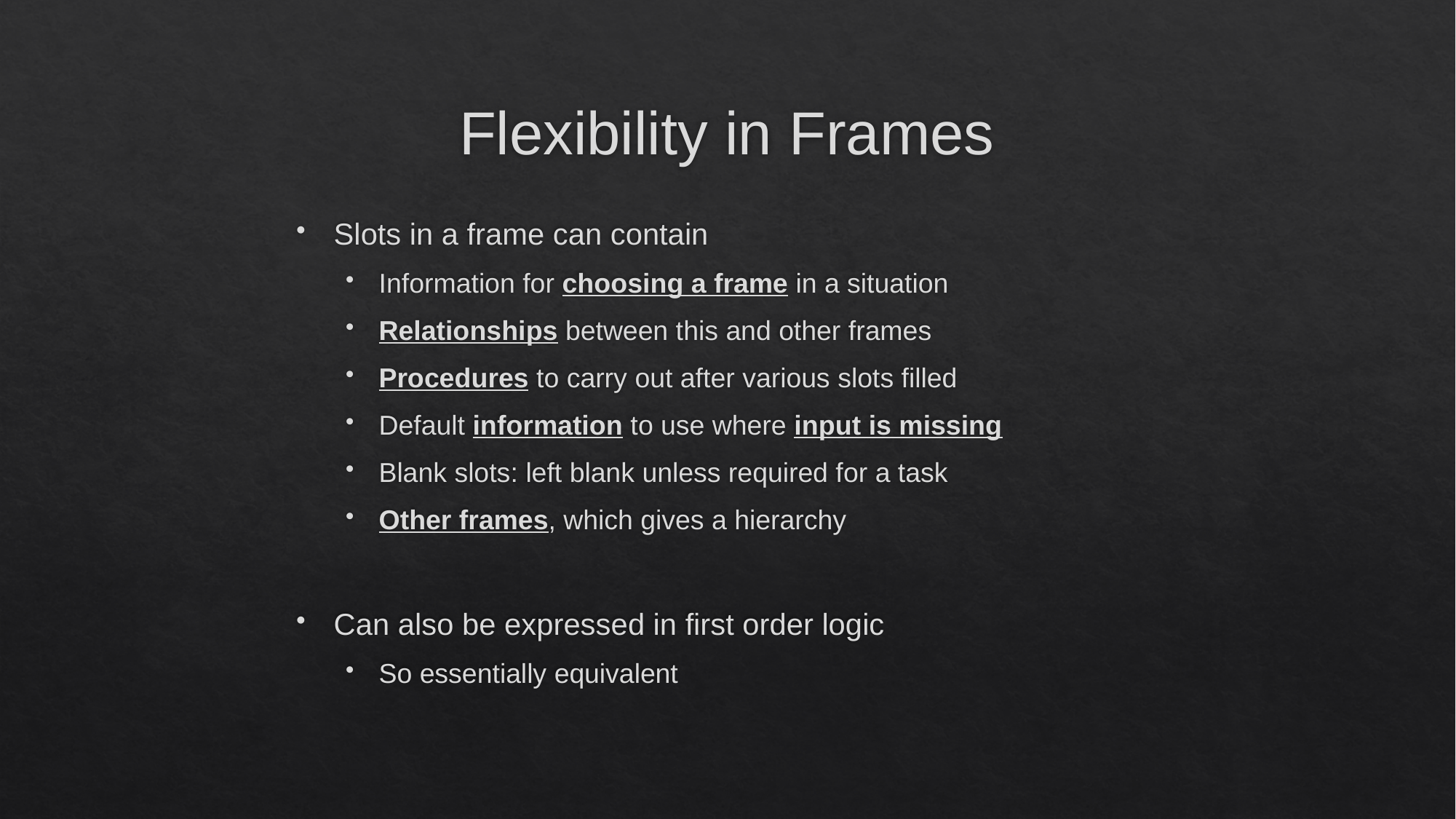

# Flexibility in Frames
Slots in a frame can contain
Information for choosing a frame in a situation
Relationships between this and other frames
Procedures to carry out after various slots filled
Default information to use where input is missing
Blank slots: left blank unless required for a task
Other frames, which gives a hierarchy

Can also be expressed in first order logic
So essentially equivalent